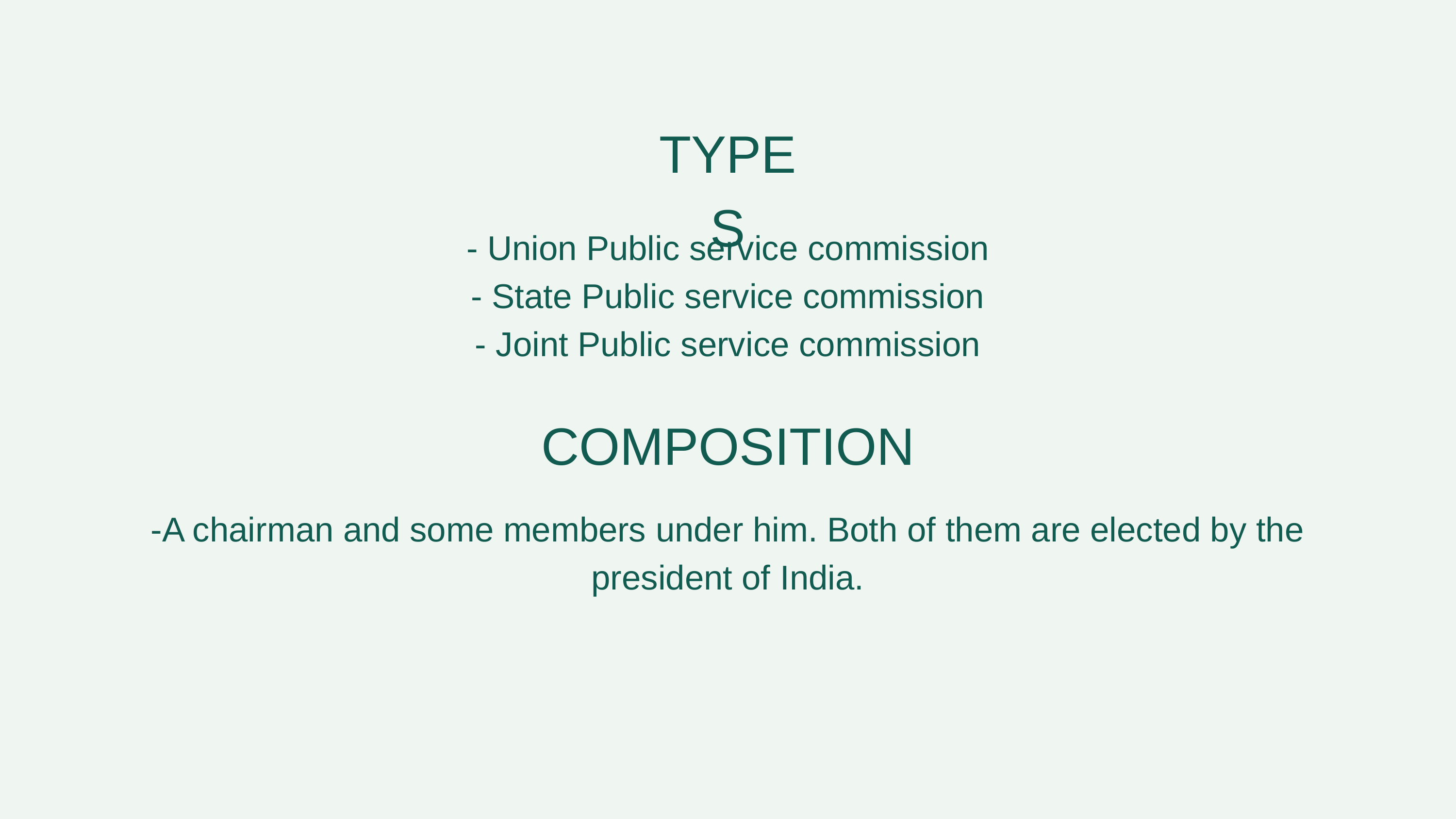

TYPES
- Union Public service commission
- State Public service commission
- Joint Public service commission

COMPOSITION

-A chairman and some members under him. Both of them are elected by the president of India.